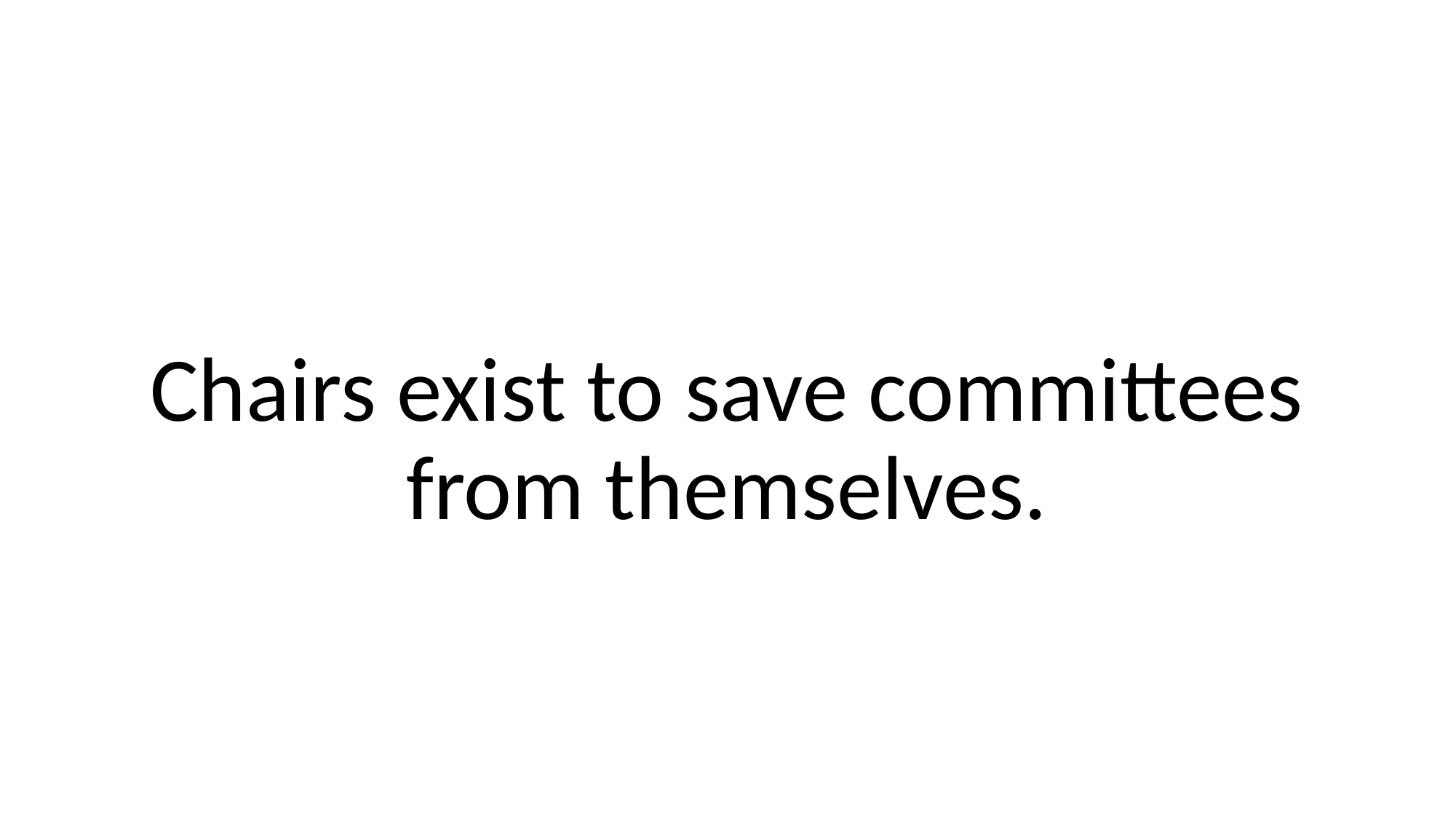

# Chairs exist to save committees from themselves.